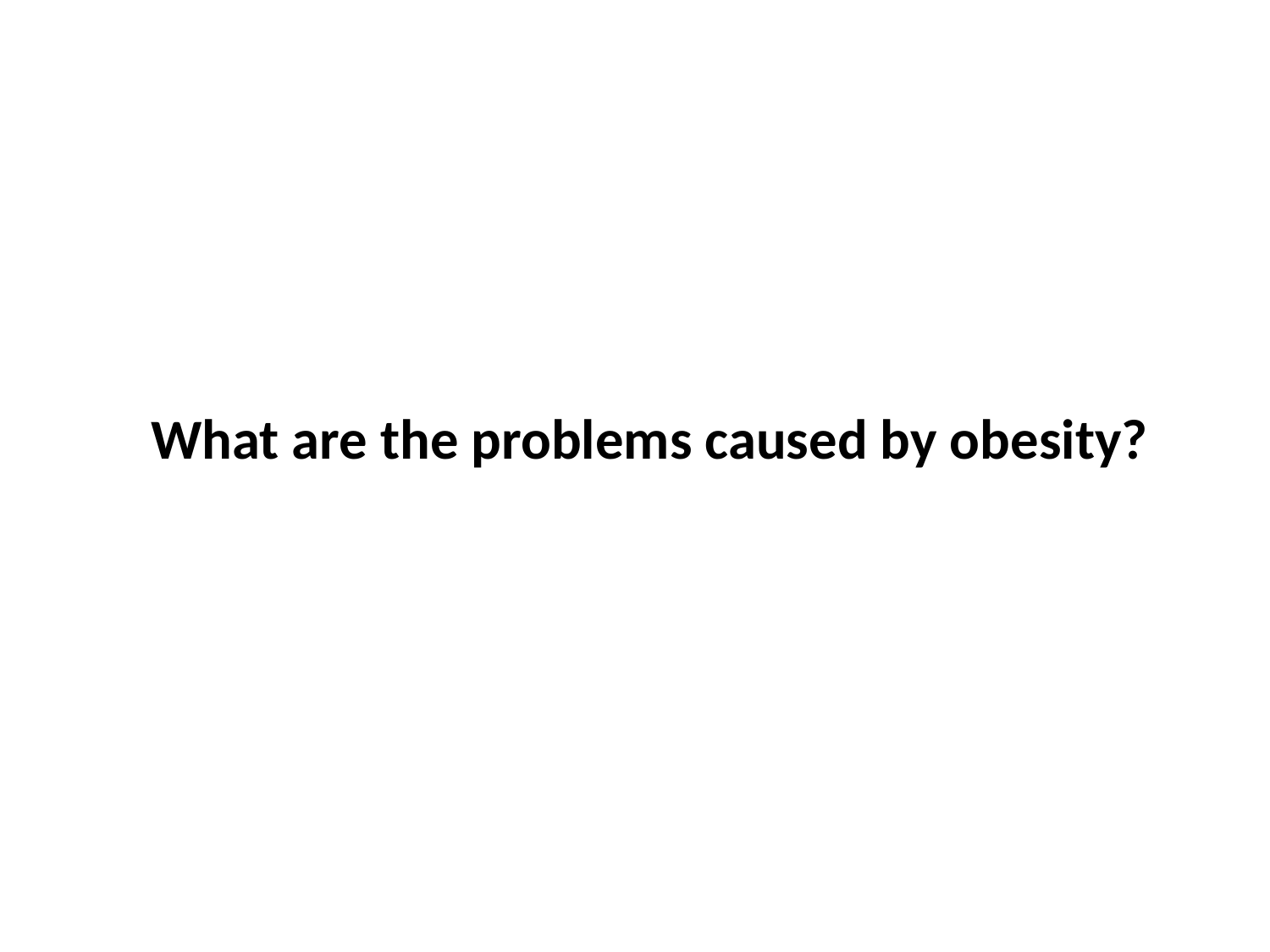

What are the problems caused by obesity?